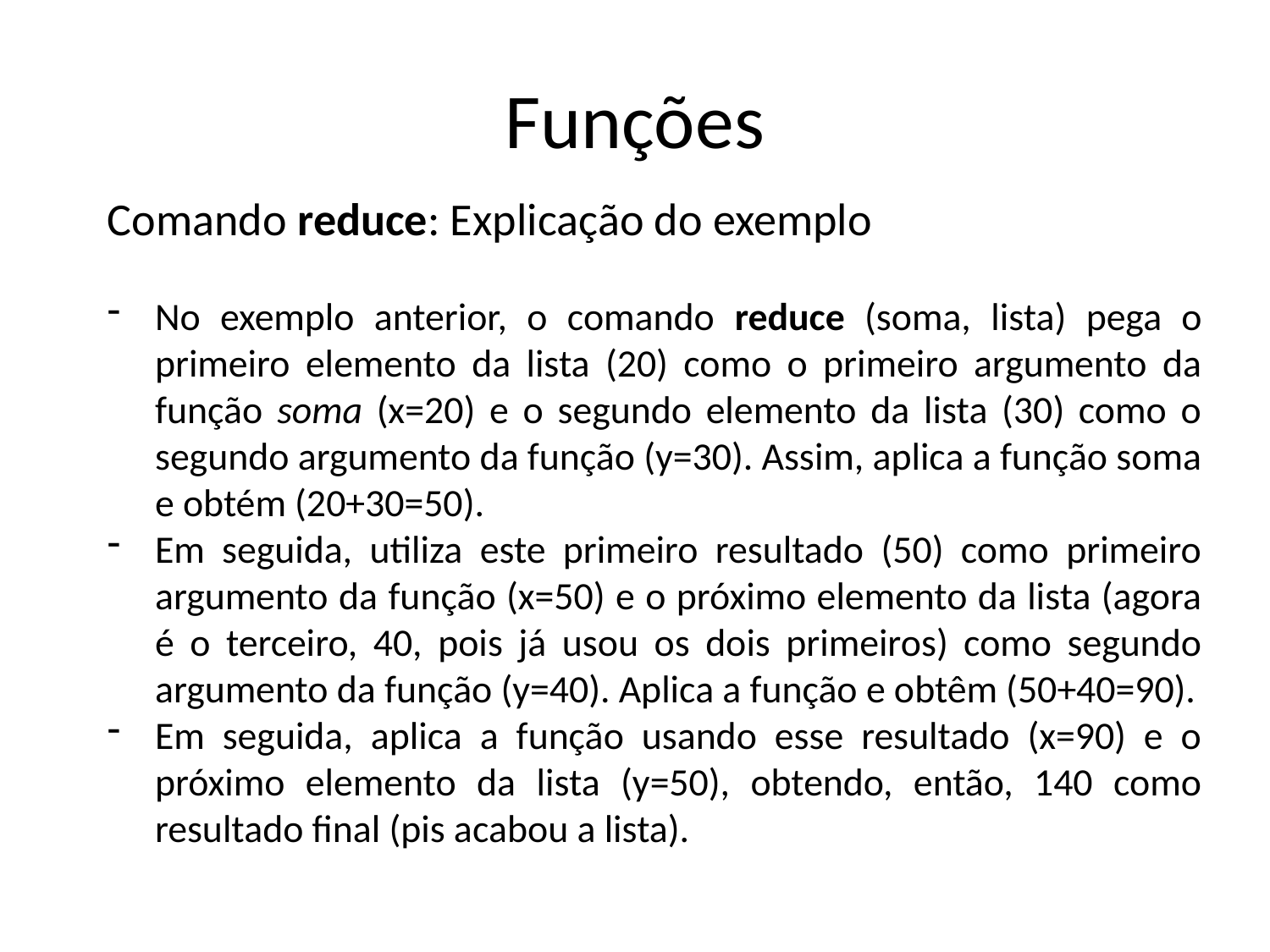

# Funções
Comando reduce: Explicação do exemplo

No exemplo anterior, o comando reduce (soma, lista) pega o primeiro elemento da lista (20) como o primeiro argumento da função soma (x=20) e o segundo elemento da lista (30) como o segundo argumento da função (y=30). Assim, aplica a função soma e obtém (20+30=50).
Em seguida, utiliza este primeiro resultado (50) como primeiro argumento da função (x=50) e o próximo elemento da lista (agora é o terceiro, 40, pois já usou os dois primeiros) como segundo argumento da função (y=40). Aplica a função e obtêm (50+40=90).
Em seguida, aplica a função usando esse resultado (x=90) e o próximo elemento da lista (y=50), obtendo, então, 140 como resultado final (pis acabou a lista).